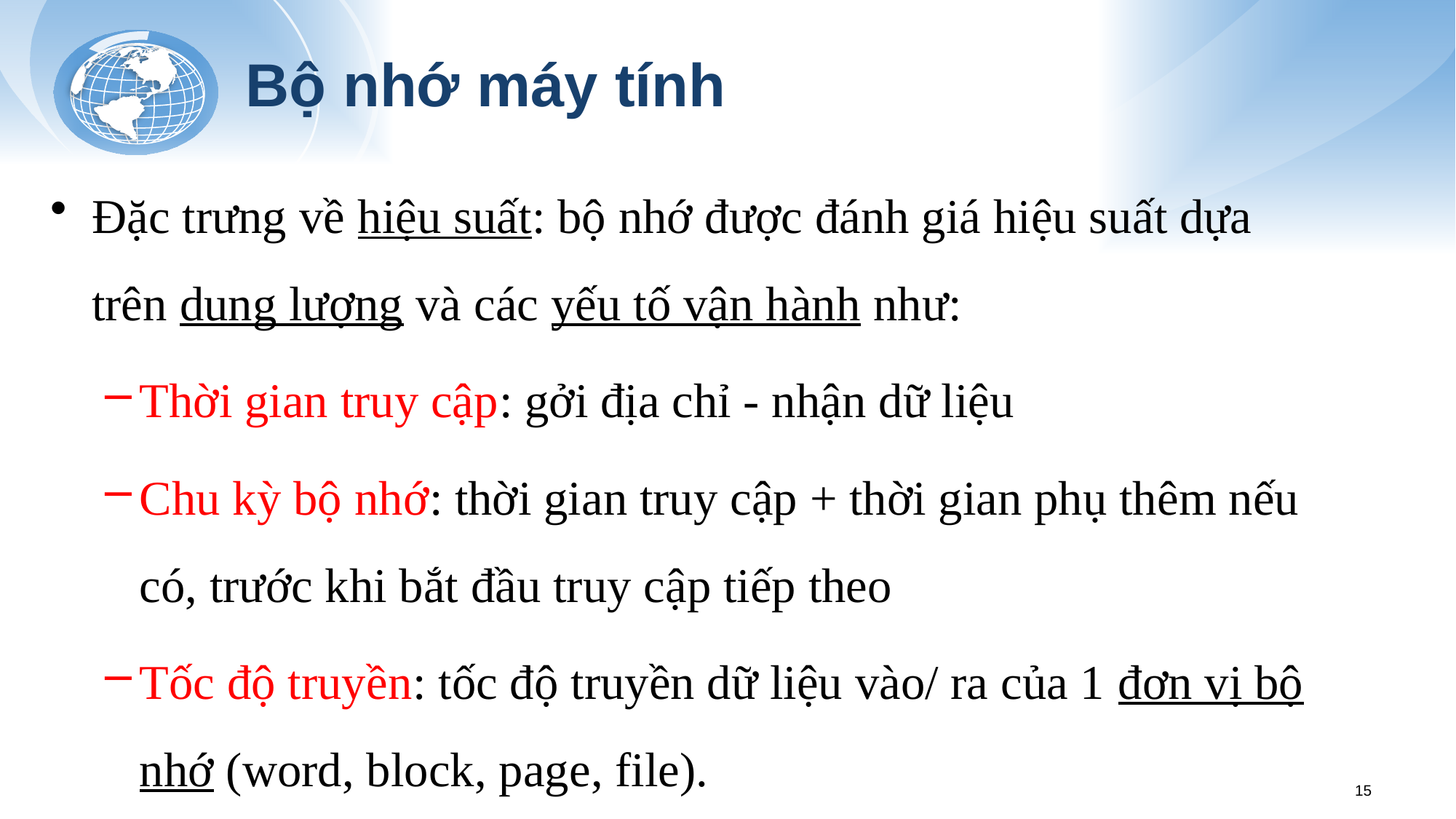

# Bộ nhớ máy tính
Đặc trưng về hiệu suất: bộ nhớ được đánh giá hiệu suất dựa trên dung lượng và các yếu tố vận hành như:
Thời gian truy cập: gởi địa chỉ - nhận dữ liệu
Chu kỳ bộ nhớ: thời gian truy cập + thời gian phụ thêm nếu có, trước khi bắt đầu truy cập tiếp theo
Tốc độ truyền: tốc độ truyền dữ liệu vào/ ra của 1 đơn vị bộ nhớ (word, block, page, file).
15